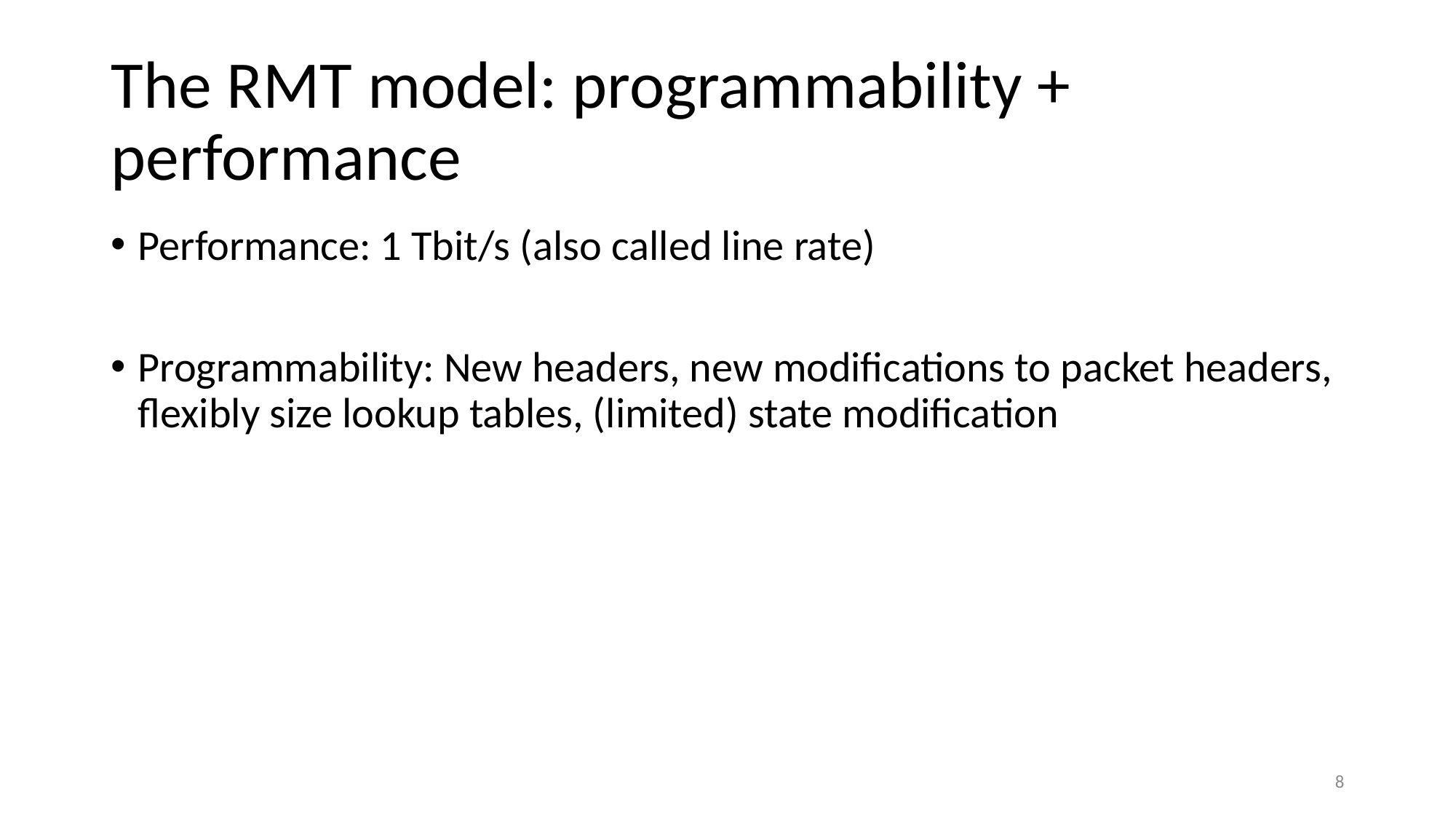

# The RMT model: programmability + performance
Performance: 1 Tbit/s (also called line rate)

Programmability: New headers, new modifications to packet headers, flexibly size lookup tables, (limited) state modification

8